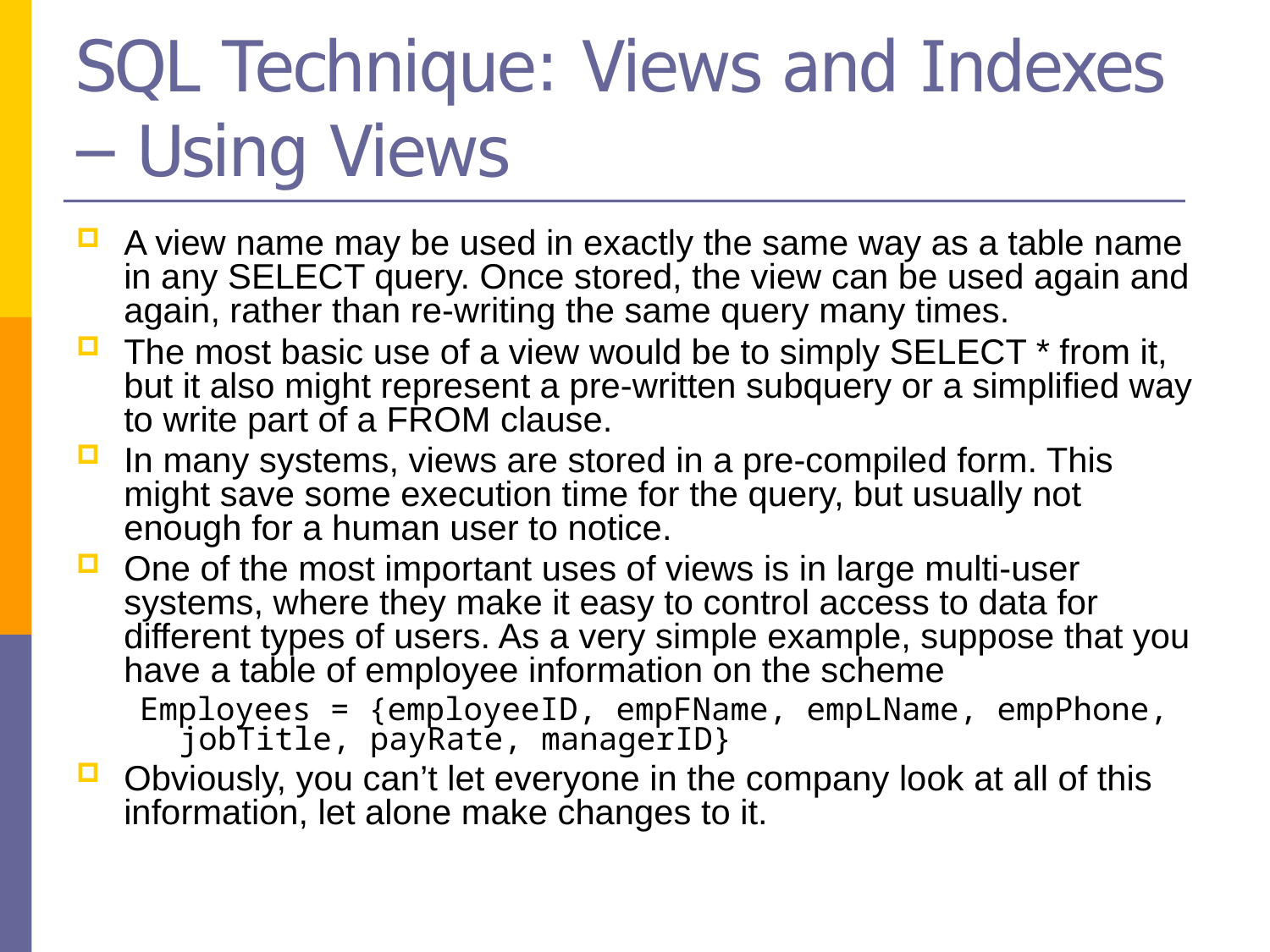

# SQL Technique: Views and Indexes – Using Views
A view name may be used in exactly the same way as a table name in any SELECT query. Once stored, the view can be used again and again, rather than re-writing the same query many times.
The most basic use of a view would be to simply SELECT * from it, but it also might represent a pre-written subquery or a simplified way to write part of a FROM clause.
In many systems, views are stored in a pre-compiled form. This might save some execution time for the query, but usually not enough for a human user to notice.
One of the most important uses of views is in large multi-user systems, where they make it easy to control access to data for different types of users. As a very simple example, suppose that you have a table of employee information on the scheme
Employees = {employeeID, empFName, empLName, empPhone, jobTitle, payRate, managerID}
Obviously, you can’t let everyone in the company look at all of this information, let alone make changes to it.